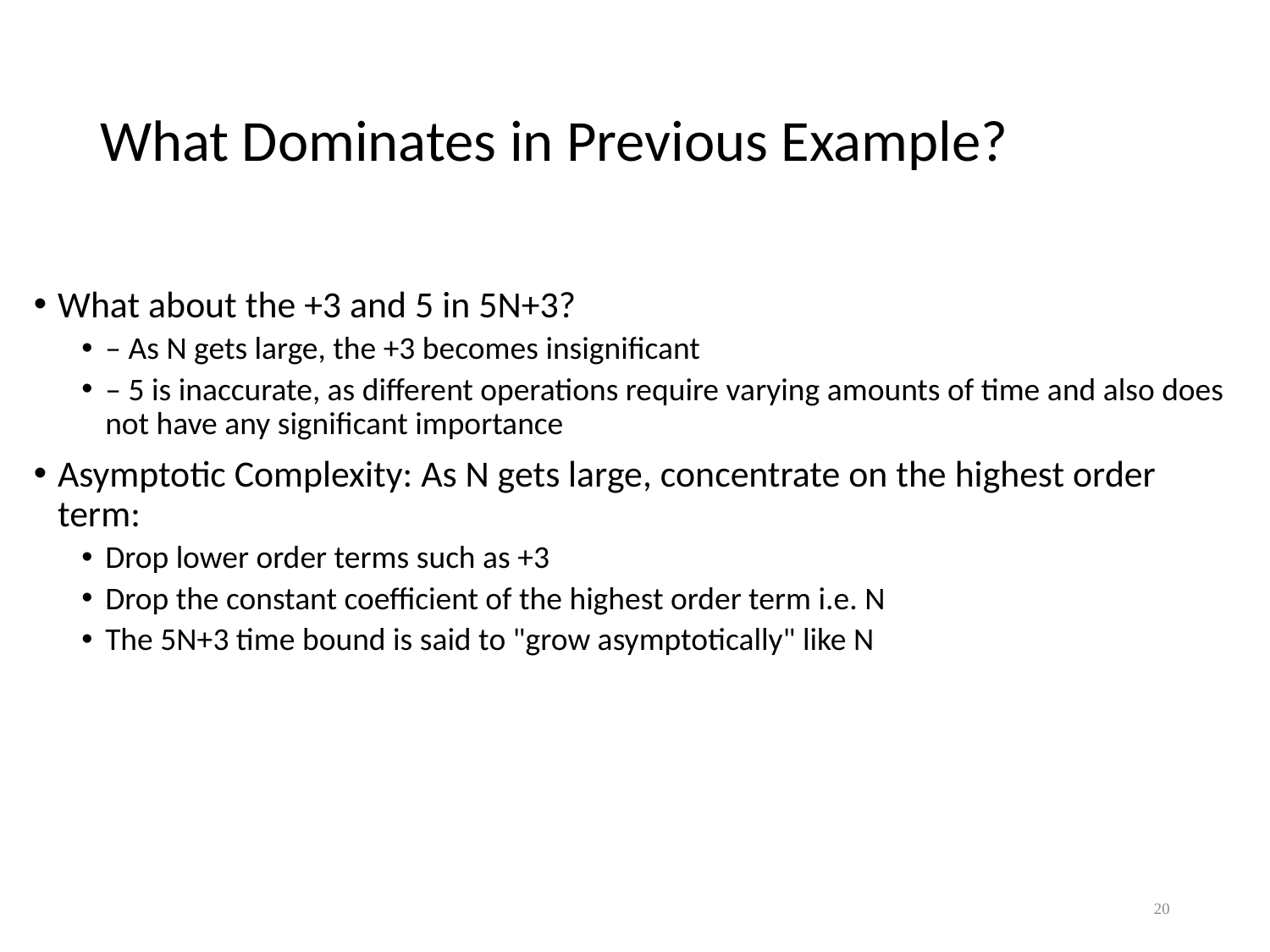

# What Dominates in Previous Example?
What about the +3 and 5 in 5N+3?
– As N gets large, the +3 becomes insignificant
– 5 is inaccurate, as different operations require varying amounts of time and also does not have any significant importance
Asymptotic Complexity: As N gets large, concentrate on the highest order term:
Drop lower order terms such as +3
Drop the constant coefficient of the highest order term i.e. N
The 5N+3 time bound is said to "grow asymptotically" like N
20